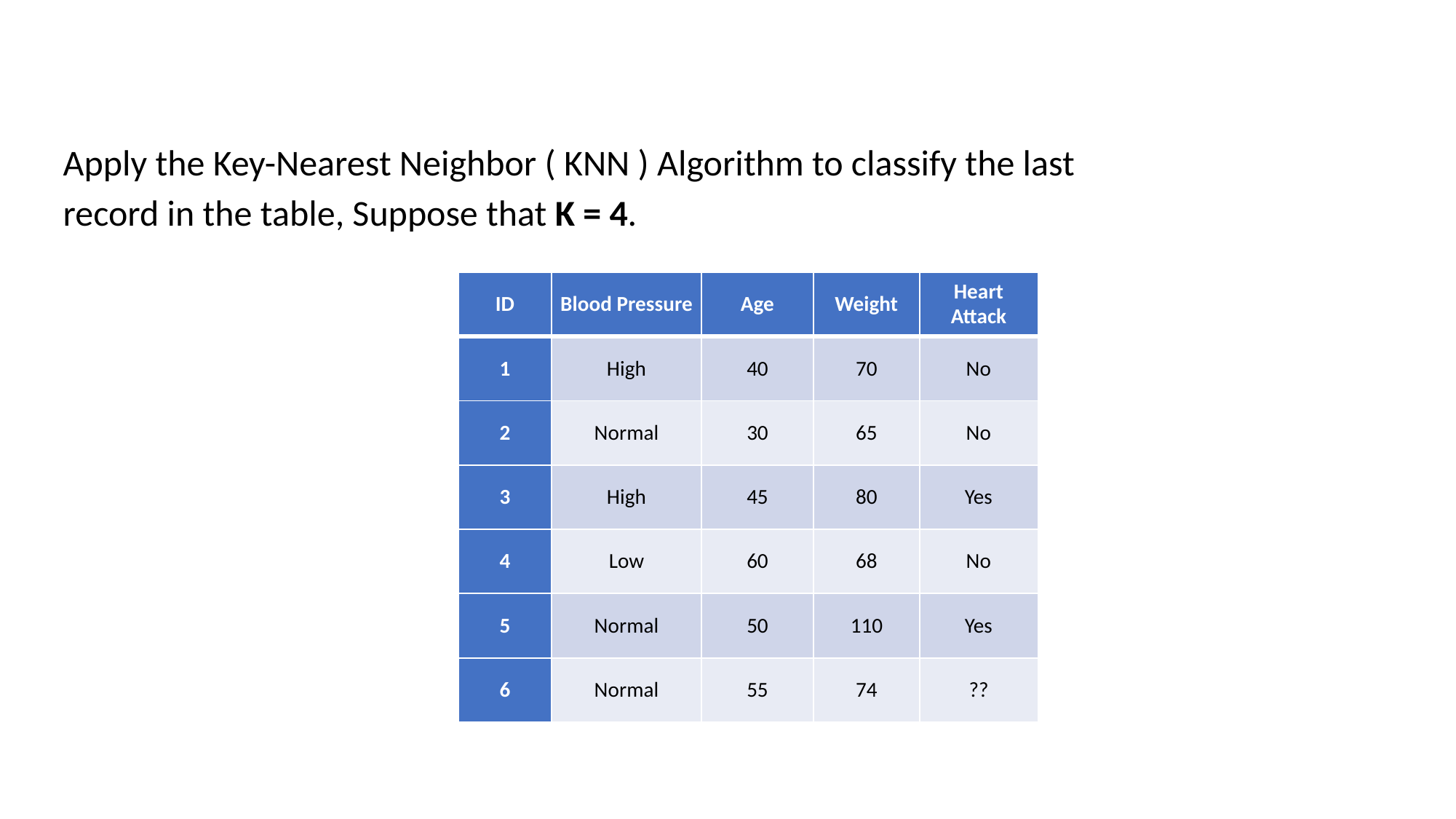

Apply the Key-Nearest Neighbor ( KNN ) Algorithm to classify the last record in the table, Suppose that K = 4.
| ID | Blood Pressure | Age | Weight | Heart Attack |
| --- | --- | --- | --- | --- |
| 1 | High | 40 | 70 | No |
| 2 | Normal | 30 | 65 | No |
| 3 | High | 45 | 80 | Yes |
| 4 | Low | 60 | 68 | No |
| 5 | Normal | 50 | 110 | Yes |
| 6 | Normal | 55 | 74 | ?? |